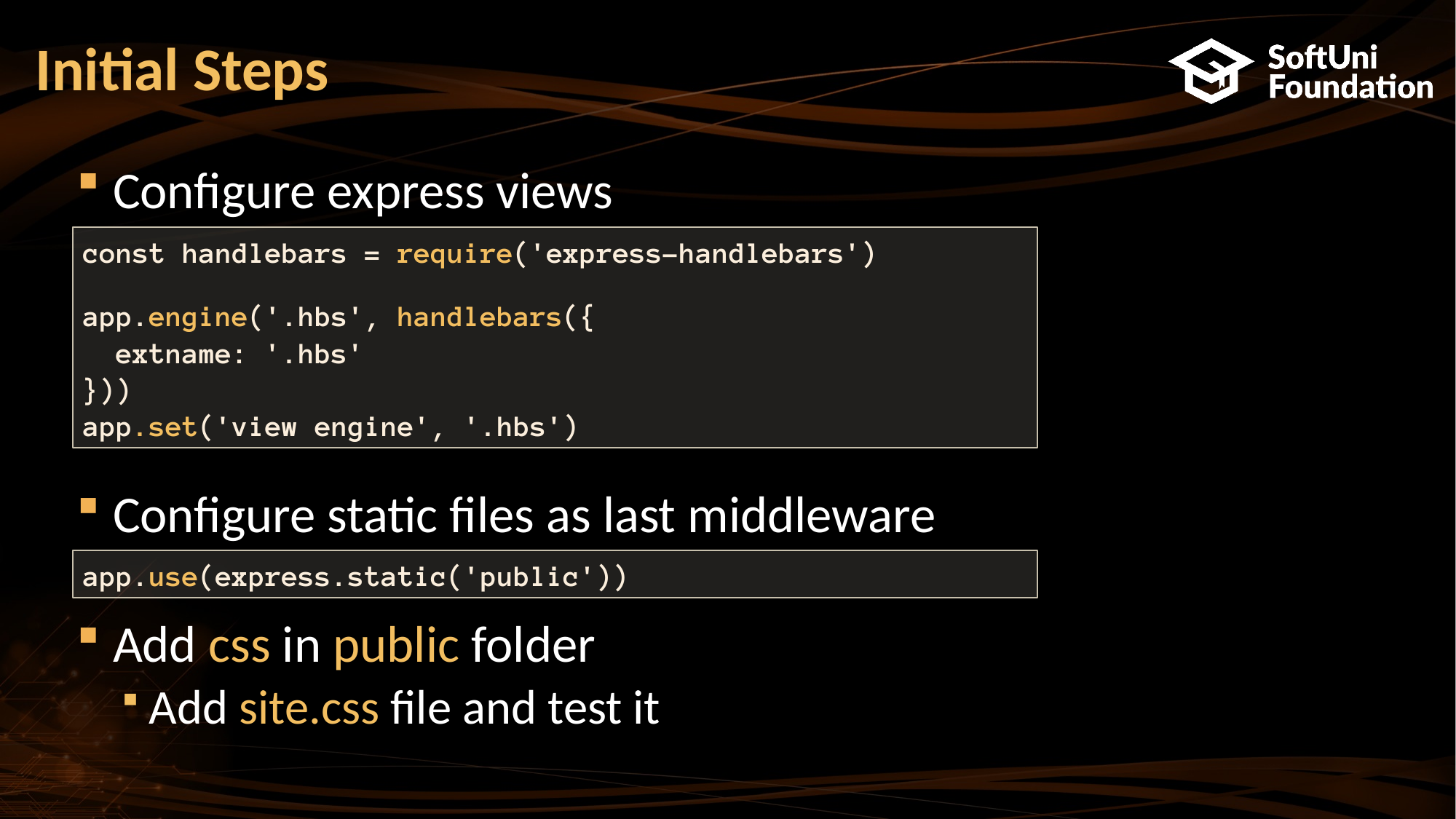

# Initial Steps
Configure express views

Configure static files as last middleware

Add css in public folder
Add site.css file and test it

const handlebars = require('express-handlebars')
app.engine('.hbs', handlebars({
  extname: '.hbs'
}))
app.set('view engine', '.hbs')
app.use(express.static('public'))